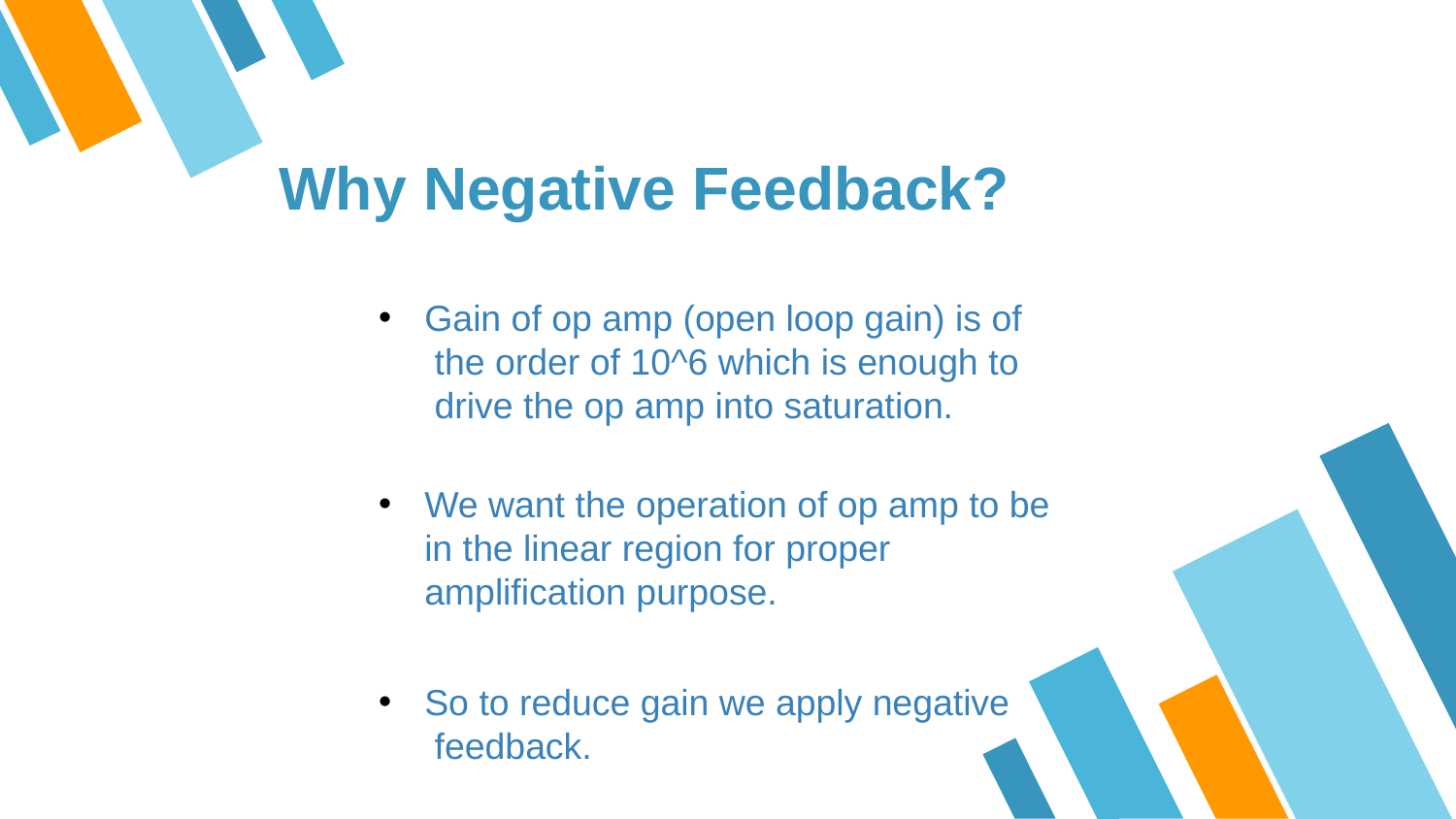

# Why Negative Feedback?
Gain of op amp (open loop gain) is of  the order of 10^6 which is enough to  drive the op amp into saturation.

We want the operation of op amp to be  in the linear region for proper  amplification purpose.

So to reduce gain we apply negative  feedback.